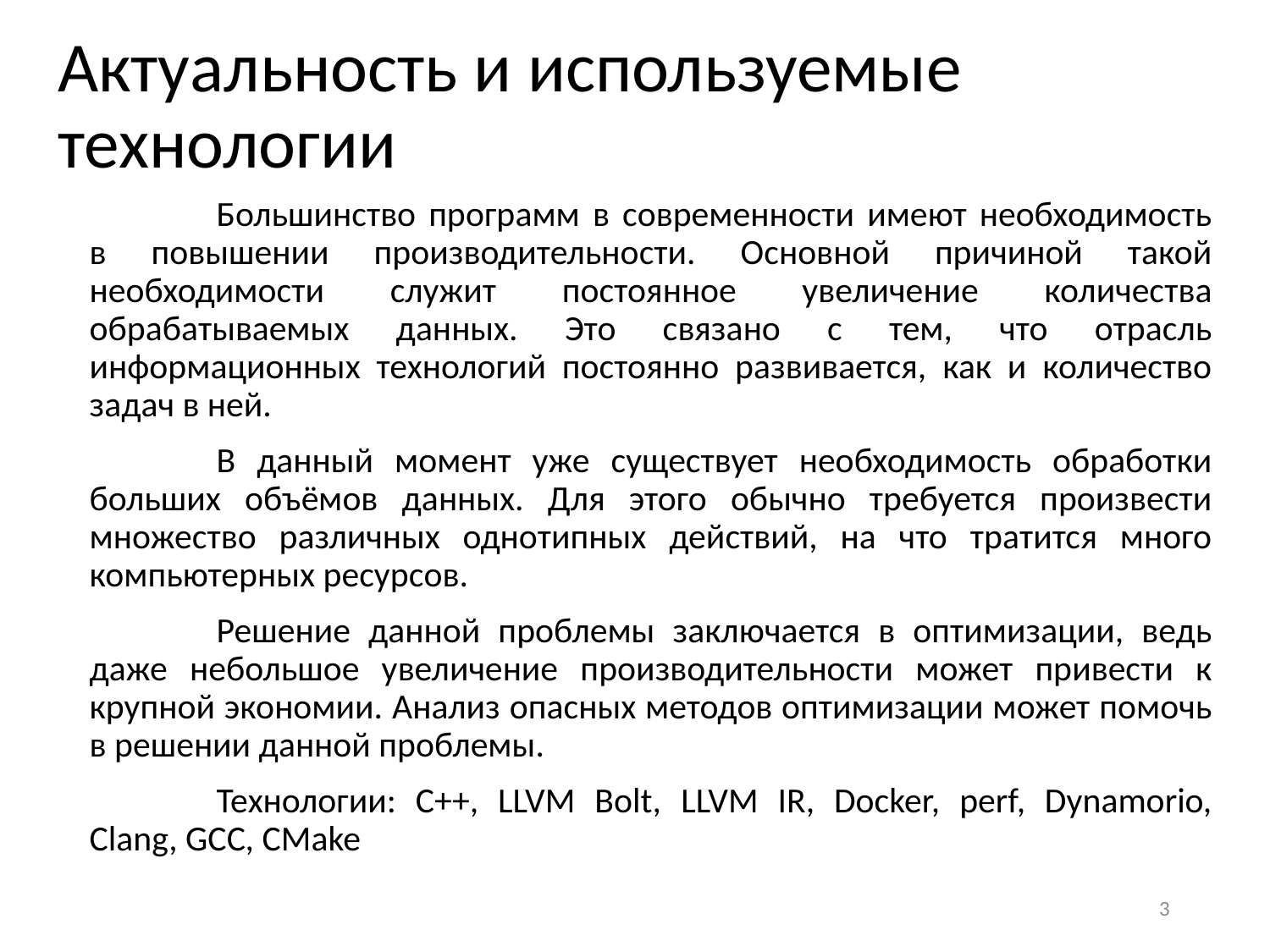

# Актуальность и используемые технологии
		Большинство программ в современности имеют необходимость в повышении производительности. Основной причиной такой необходимости служит постоянное увеличение количества обрабатываемых данных. Это связано с тем, что отрасль информационных технологий постоянно развивается, как и количество задач в ней.
		В данный момент уже существует необходимость обработки больших объёмов данных. Для этого обычно требуется произвести множество различных однотипных действий, на что тратится много компьютерных ресурсов.
		Решение данной проблемы заключается в оптимизации, ведь даже небольшое увеличение производительности может привести к крупной экономии. Анализ опасных методов оптимизации может помочь в решении данной проблемы.
		Технологии: C++, LLVM Bolt, LLVM IR, Docker, perf, Dynamorio, Clang, GCC, CMake

3